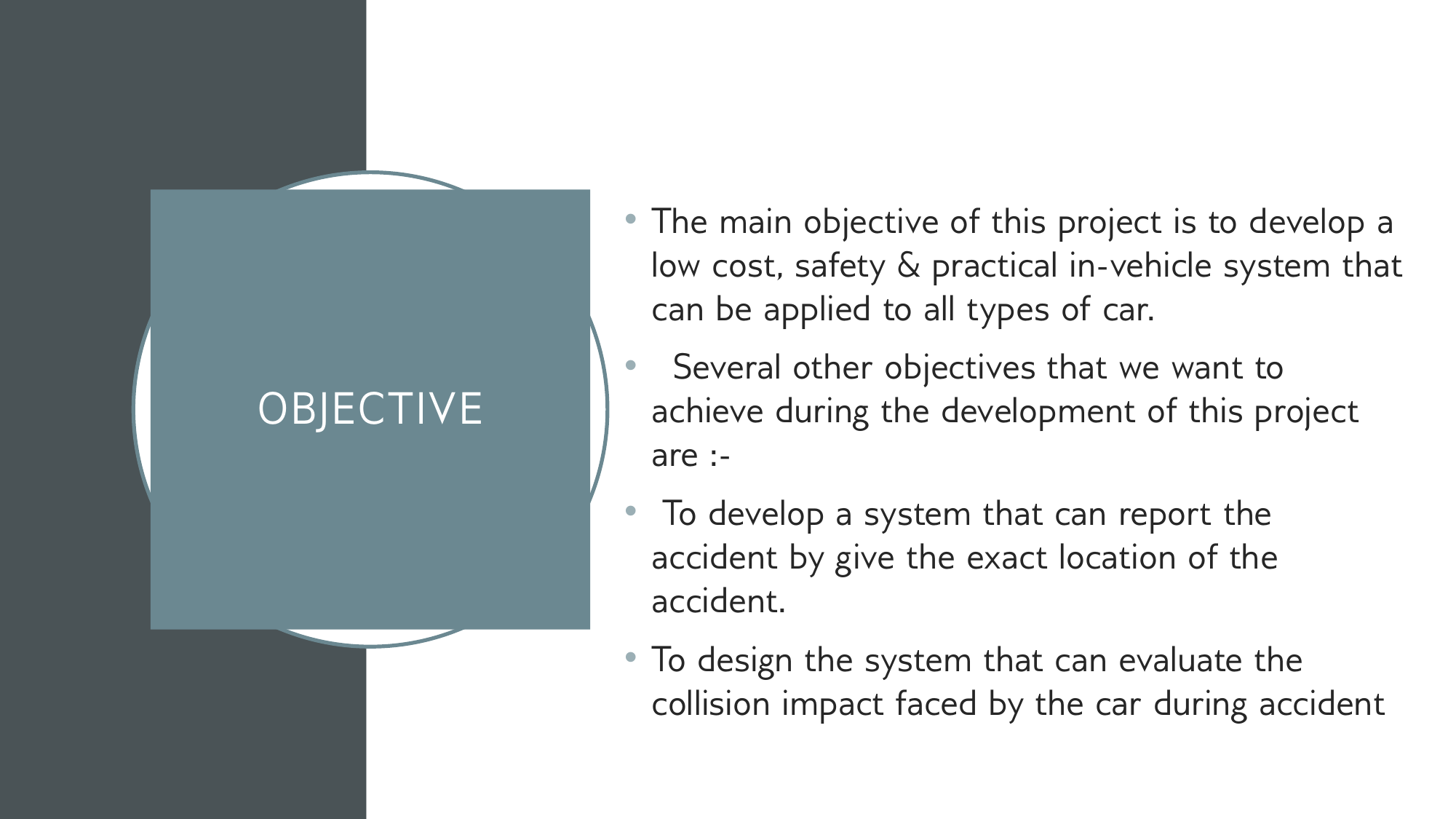

The main objective of this project is to develop a low cost, safety & practical in-vehicle system that can be applied to all types of car.
  Several other objectives that we want to achieve during the development of this project are :-
 To develop a system that can report the accident by give the exact location of the accident.
To design the system that can evaluate the collision impact faced by the car during accident

# objective